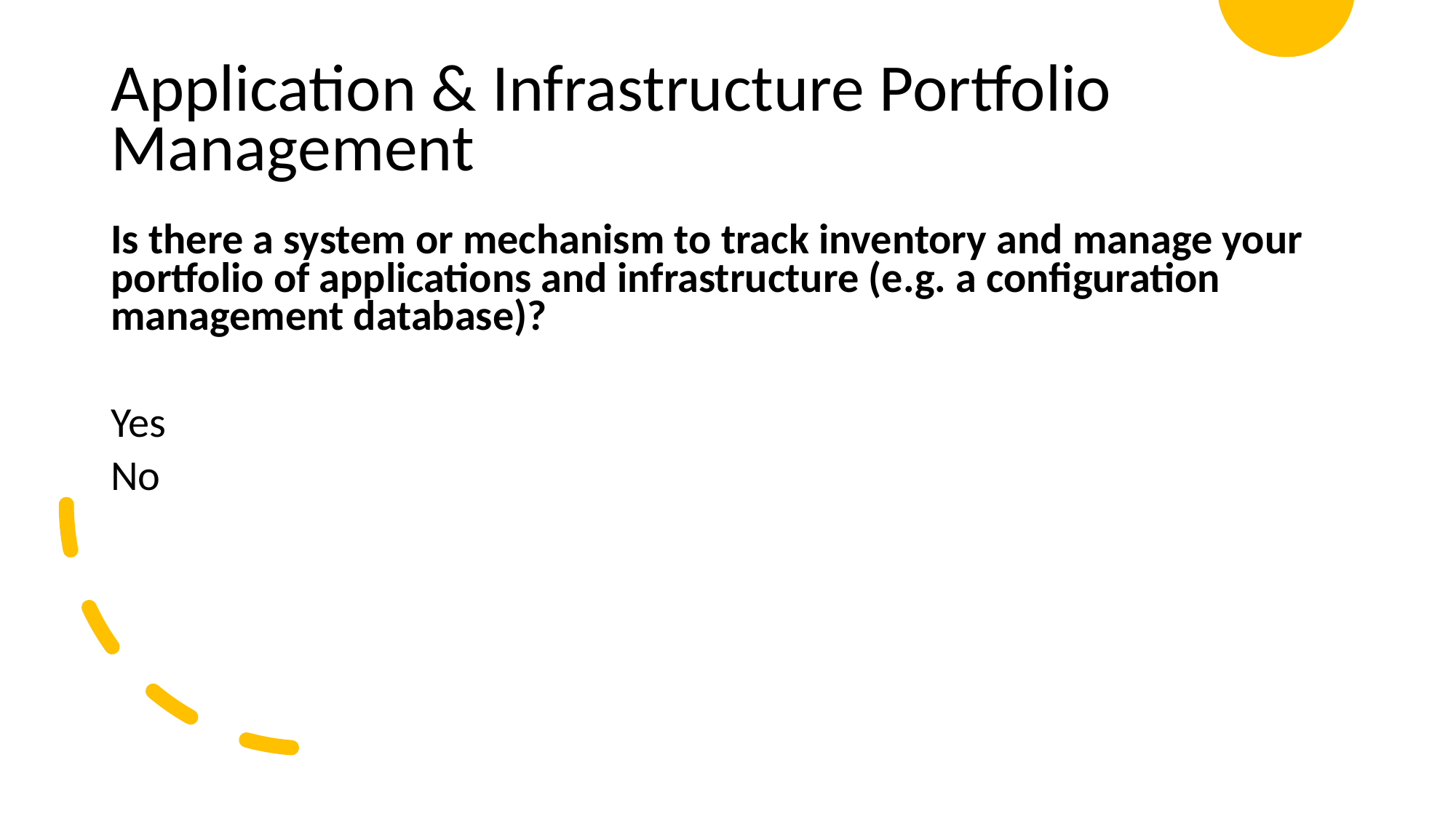

Application & Infrastructure Portfolio Management
Is there a system or mechanism to track inventory and manage your portfolio of applications and infrastructure (e.g. a configuration management database)?

Yes
No